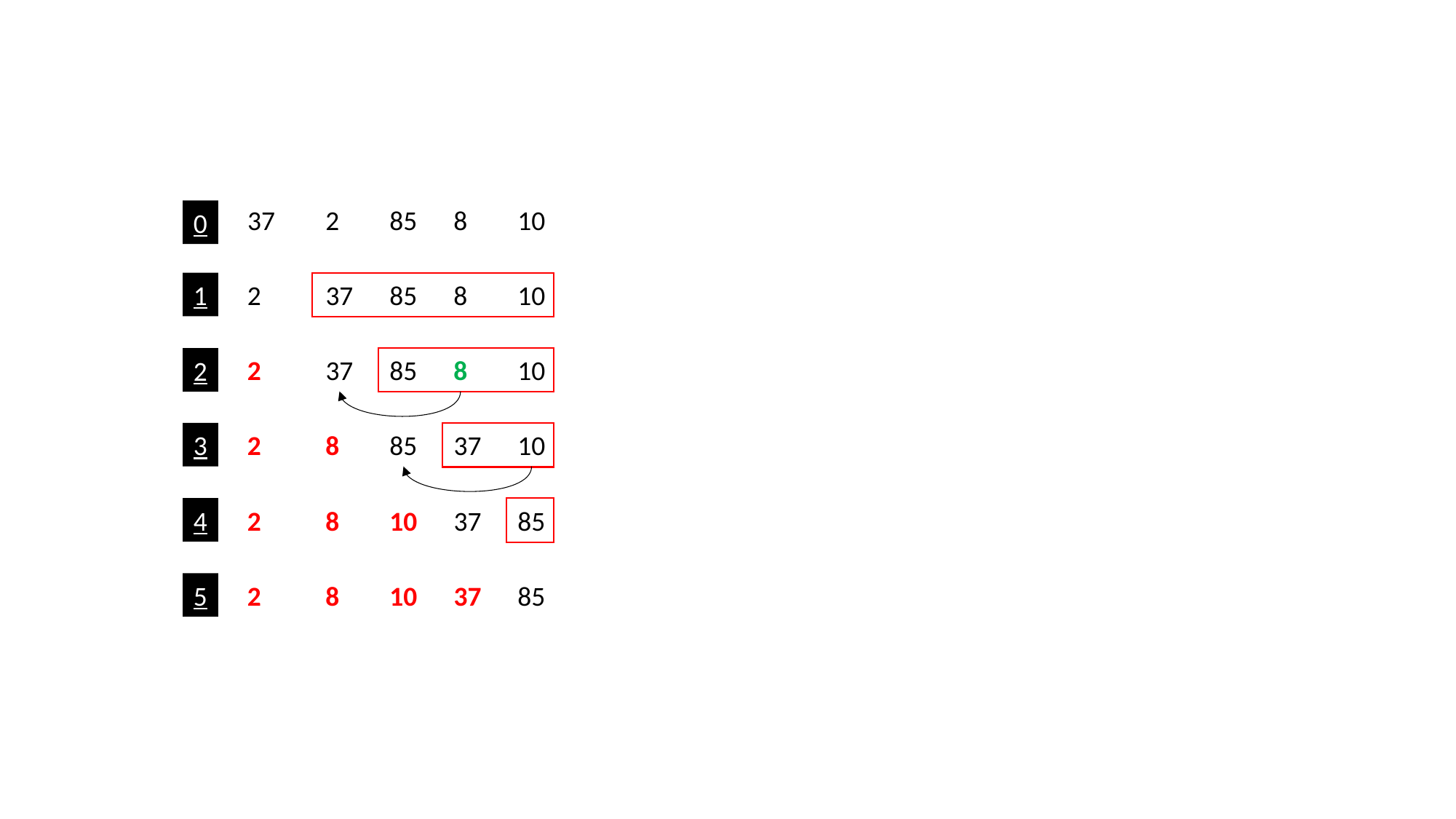

37
2
85
8
10
0
1
2
3
4
5
2
37
85
8
10

2
37
85
8
10

2
8
85
37
10

2
8
10
37
85

2
8
10
37
85